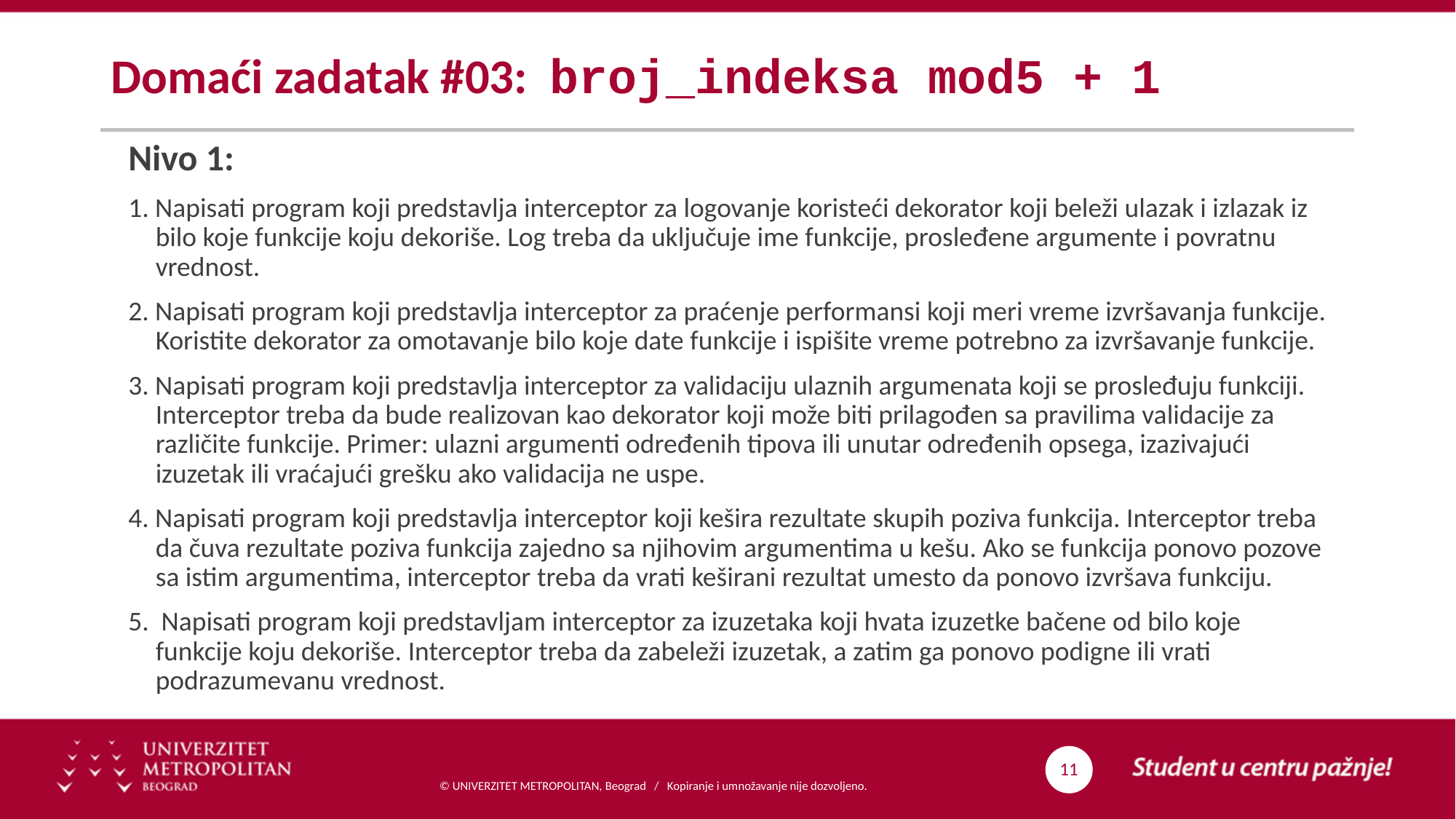

# Domaći zadatak #03:  broj_indeksa mod5 + 1
Nivo 1:
1. Napisati program koji predstavlja interceptor za logovanje koristeći dekorator koji beleži ulazak i izlazak iz bilo koje funkcije koju dekoriše. Log treba da uključuje ime funkcije, prosleđene argumente i povratnu vrednost.
2. Napisati program koji predstavlja interceptor za praćenje performansi koji meri vreme izvršavanja funkcije. Koristite dekorator za omotavanje bilo koje date funkcije i ispišite vreme potrebno za izvršavanje funkcije.
3. Napisati program koji predstavlja interceptor za validaciju ulaznih argumenata koji se prosleđuju funkciji. Interceptor treba da bude realizovan kao dekorator koji može biti prilagođen sa pravilima validacije za različite funkcije. Primer: ulazni argumenti određenih tipova ili unutar određenih opsega, izazivajući izuzetak ili vraćajući grešku ako validacija ne uspe.
4. Napisati program koji predstavlja interceptor koji kešira rezultate skupih poziva funkcija. Interceptor treba da čuva rezultate poziva funkcija zajedno sa njihovim argumentima u kešu. Ako se funkcija ponovo pozove sa istim argumentima, interceptor treba da vrati keširani rezultat umesto da ponovo izvršava funkciju.
5.  Napisati program koji predstavljam interceptor za izuzetaka koji hvata izuzetke bačene od bilo koje funkcije koju dekoriše. Interceptor treba da zabeleži izuzetak, a zatim ga ponovo podigne ili vrati podrazumevanu vrednost.